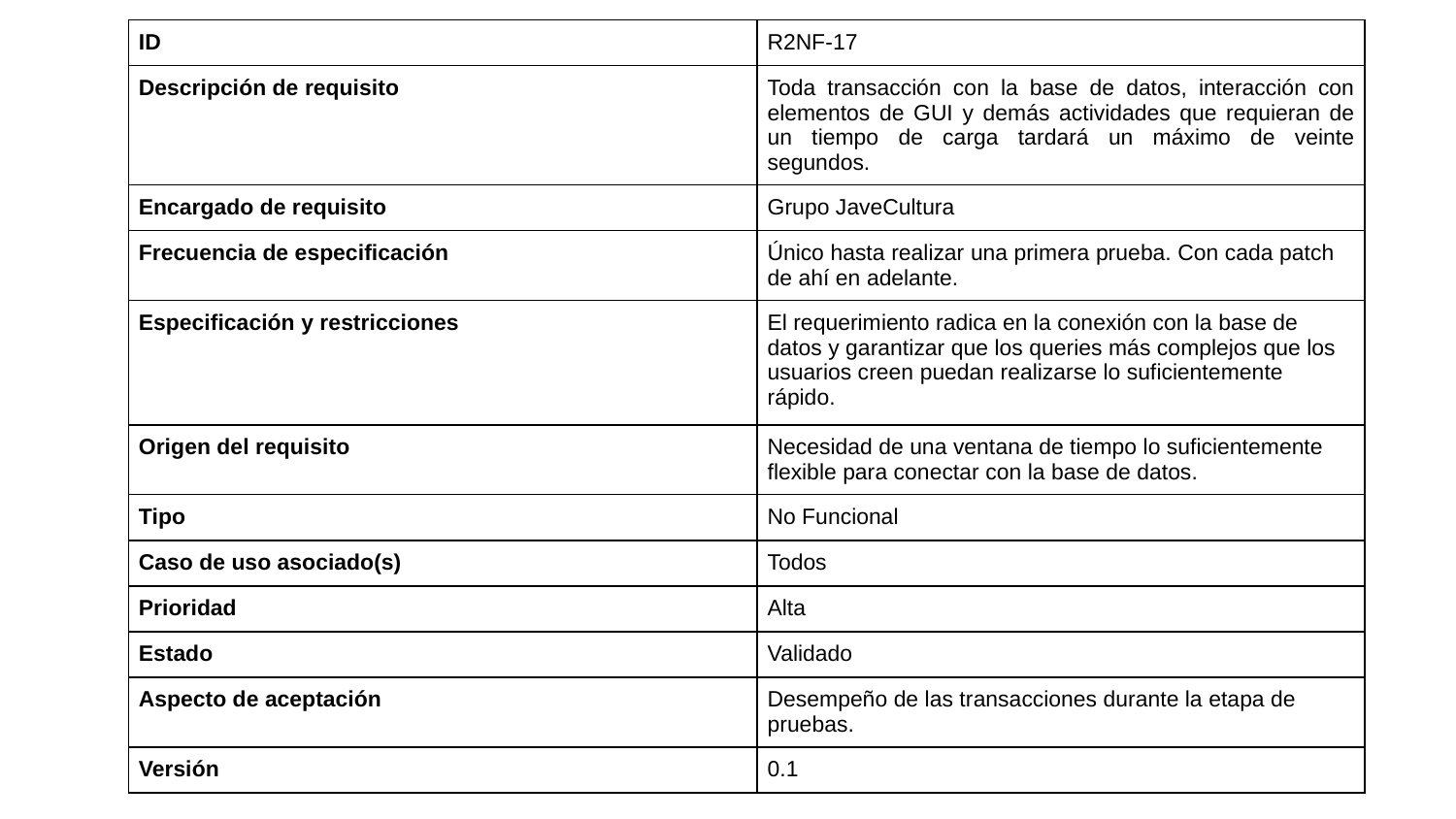

| ID | R2NF-17 |
| --- | --- |
| Descripción de requisito | Toda transacción con la base de datos, interacción con elementos de GUI y demás actividades que requieran de un tiempo de carga tardará un máximo de veinte segundos. |
| Encargado de requisito | Grupo JaveCultura |
| Frecuencia de especificación | Único hasta realizar una primera prueba. Con cada patch de ahí en adelante. |
| Especificación y restricciones | El requerimiento radica en la conexión con la base de datos y garantizar que los queries más complejos que los usuarios creen puedan realizarse lo suficientemente rápido. |
| Origen del requisito | Necesidad de una ventana de tiempo lo suficientemente flexible para conectar con la base de datos. |
| Tipo | No Funcional |
| Caso de uso asociado(s) | Todos |
| Prioridad | Alta |
| Estado | Validado |
| Aspecto de aceptación | Desempeño de las transacciones durante la etapa de pruebas. |
| Versión | 0.1 |